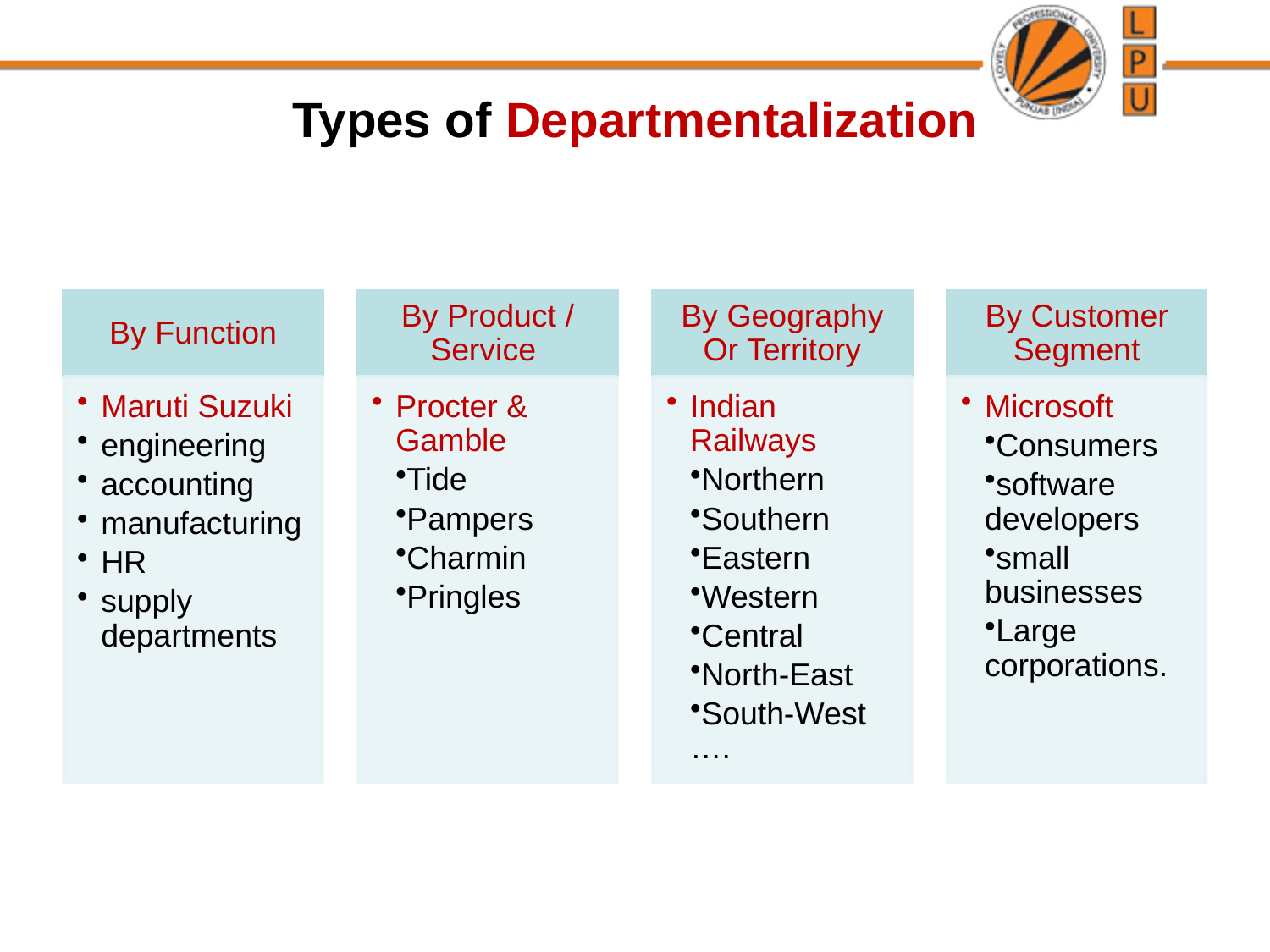

# Types of Departmentalization
By Function
Maruti Suzuki
engineering
accounting
manufacturing
HR
supply departments
By Product / Service
Procter & Gamble
Tide
Pampers
Charmin
Pringles
By Geography Or Territory
Indian Railways
Northern
Southern
Eastern
Western
Central
North-East
South-West ….
By Customer Segment
Microsoft
Consumers
software developers
small businesses
Large corporations.